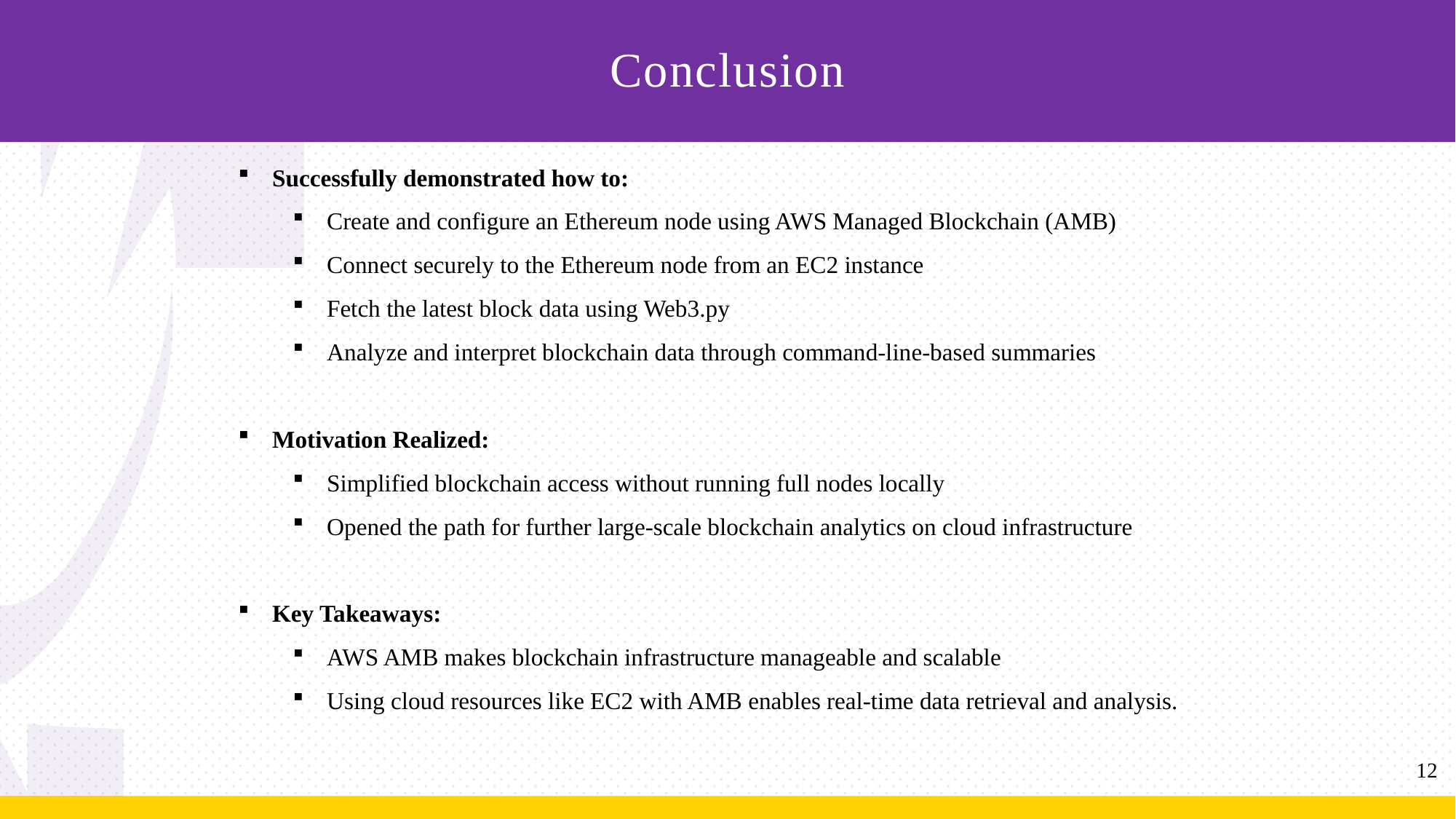

Conclusion
Successfully demonstrated how to:
Create and configure an Ethereum node using AWS Managed Blockchain (AMB)
Connect securely to the Ethereum node from an EC2 instance
Fetch the latest block data using Web3.py
Analyze and interpret blockchain data through command-line-based summaries

Motivation Realized:
Simplified blockchain access without running full nodes locally
Opened the path for further large-scale blockchain analytics on cloud infrastructure

Key Takeaways:
AWS AMB makes blockchain infrastructure manageable and scalable
Using cloud resources like EC2 with AMB enables real-time data retrieval and analysis.
12